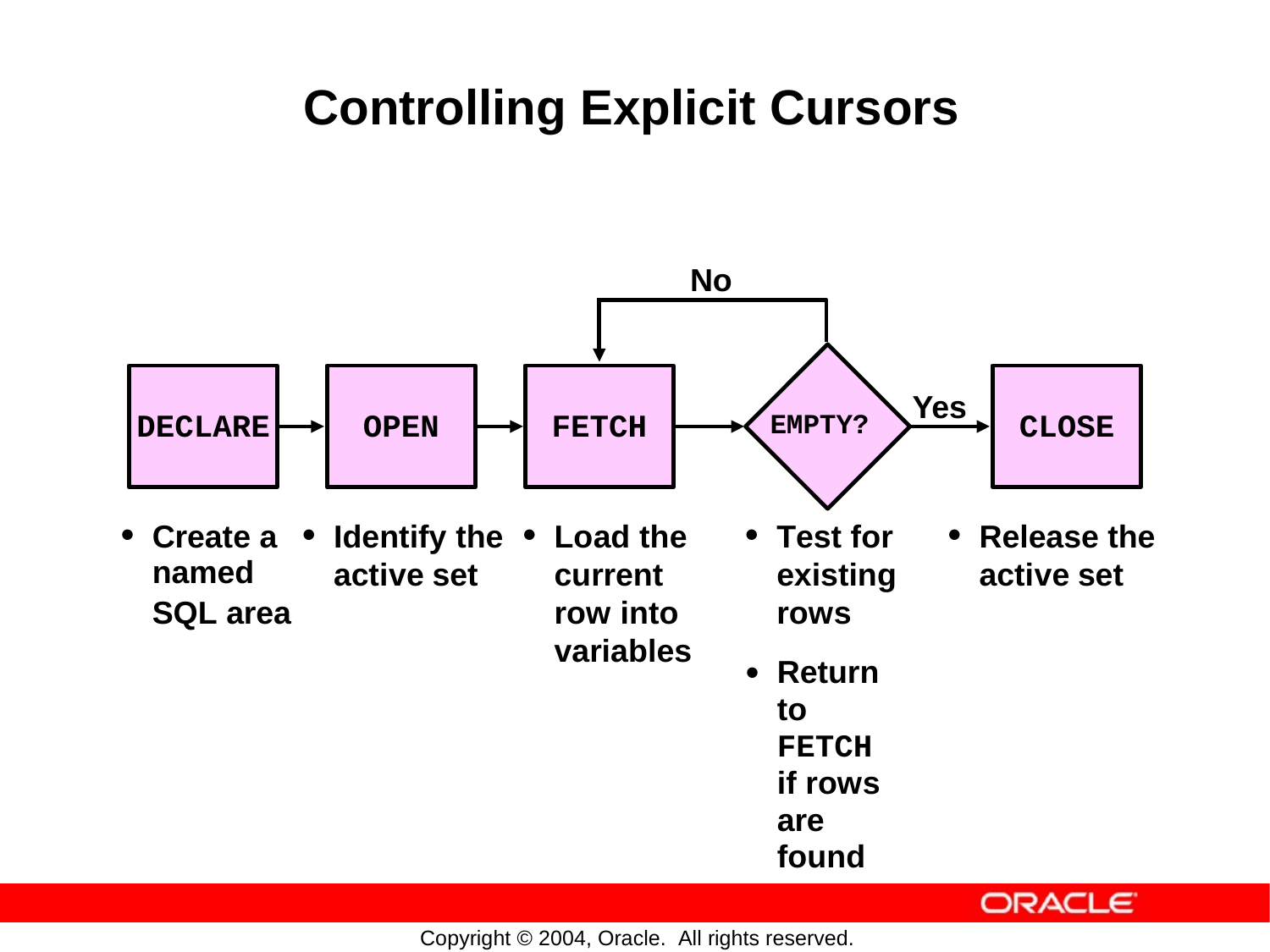

Controlling
Explicit
Cursors
No

DECLARE

OPEN

FETCH

CLOSE
Yes
EMPTY?

•
•
•
•
•
Create a
named
Identify the
Load the
current row into variables
Test for
existing rows
Return to FETCH if rows are found
Release the
active
set
active
set
SQL
area
•

Copyright © 2004, Oracle.  All rights reserved.